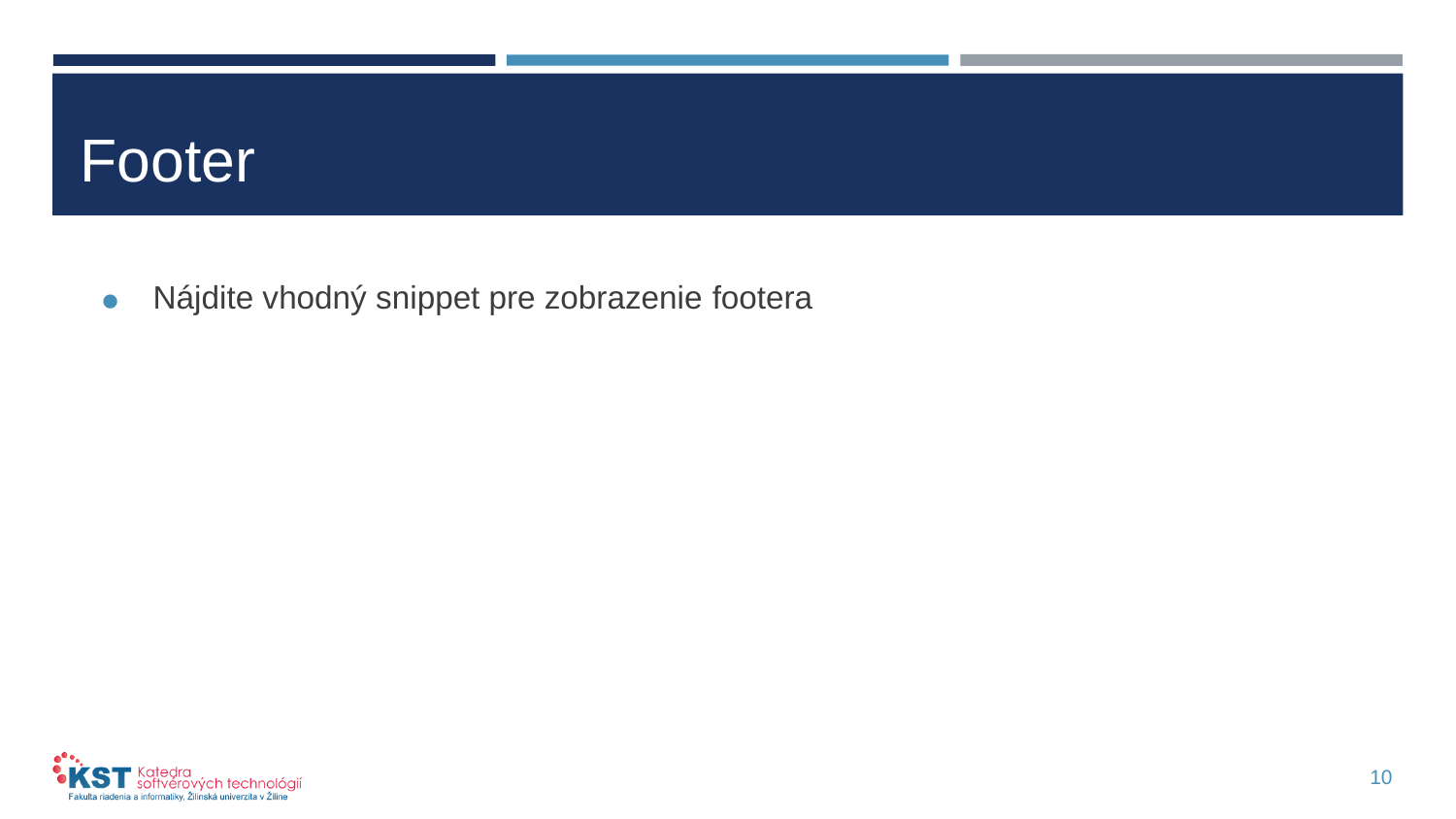

# Footer
Nájdite vhodný snippet pre zobrazenie footera
10